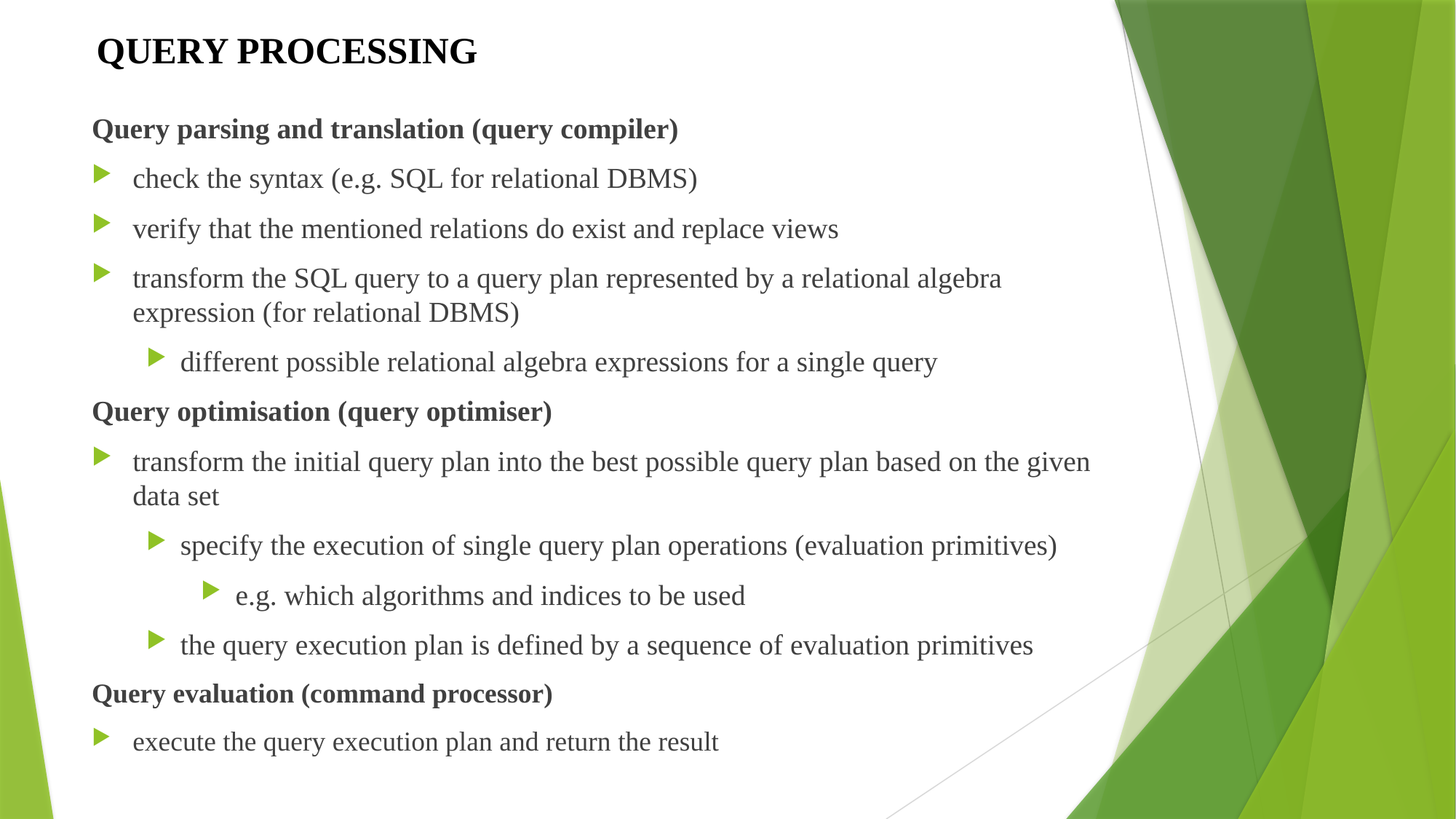

# QUERY PROCESSING
Query parsing and translation (query compiler)
check the syntax (e.g. SQL for relational DBMS)
verify that the mentioned relations do exist and replace views
transform the SQL query to a query plan represented by a relational algebra expression (for relational DBMS)
different possible relational algebra expressions for a single query
Query optimisation (query optimiser)
transform the initial query plan into the best possible query plan based on the given data set
specify the execution of single query plan operations (evaluation primitives)
 e.g. which algorithms and indices to be used
the query execution plan is defined by a sequence of evaluation primitives
Query evaluation (command processor)
execute the query execution plan and return the result